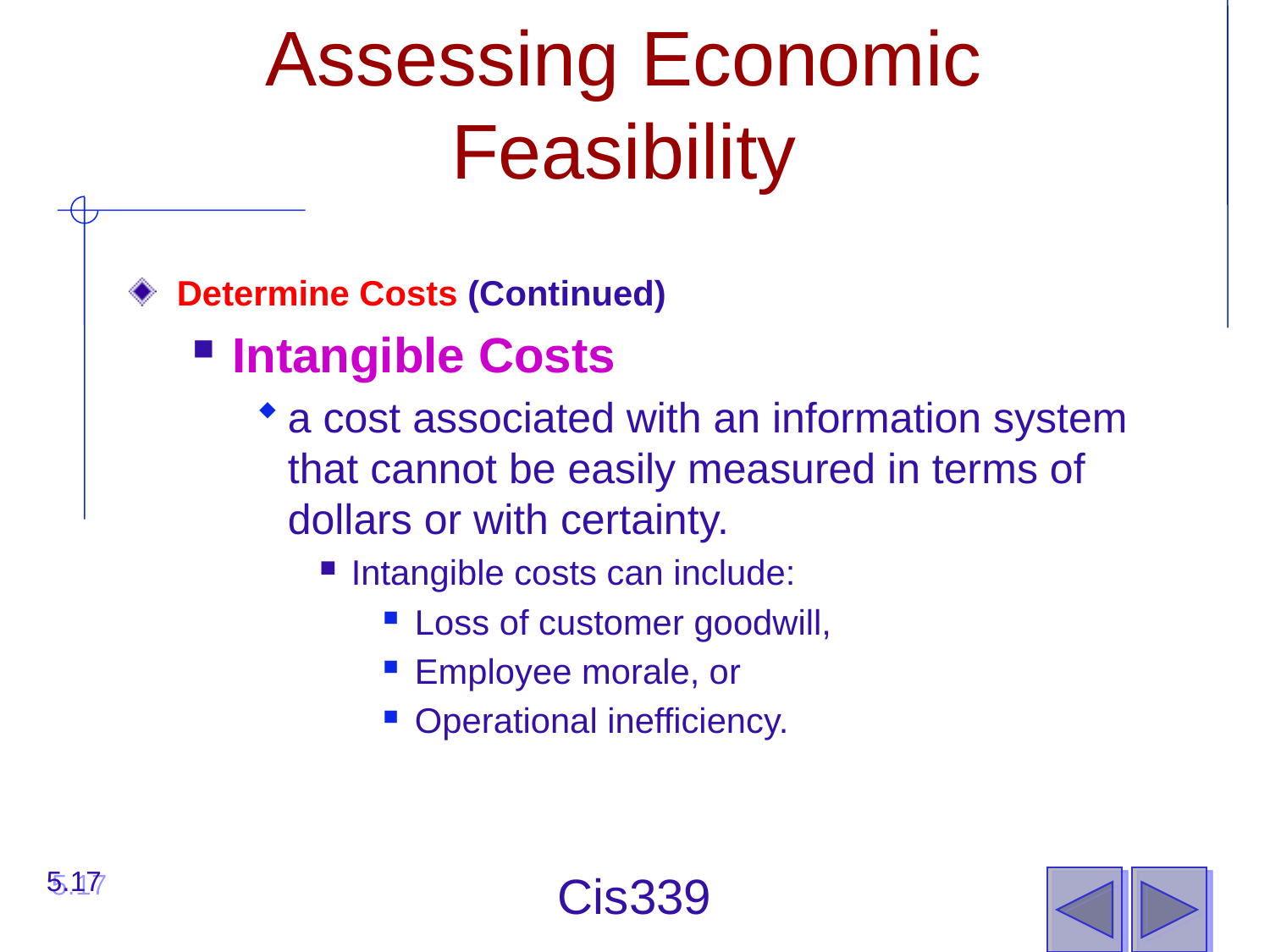

# Assessing Economic Feasibility
Determine Costs (Continued)
Intangible Costs
a cost associated with an information system that cannot be easily measured in terms of dollars or with certainty.
Intangible costs can include:
Loss of customer goodwill,
Employee morale, or
Operational inefficiency.

5.17
Cis339